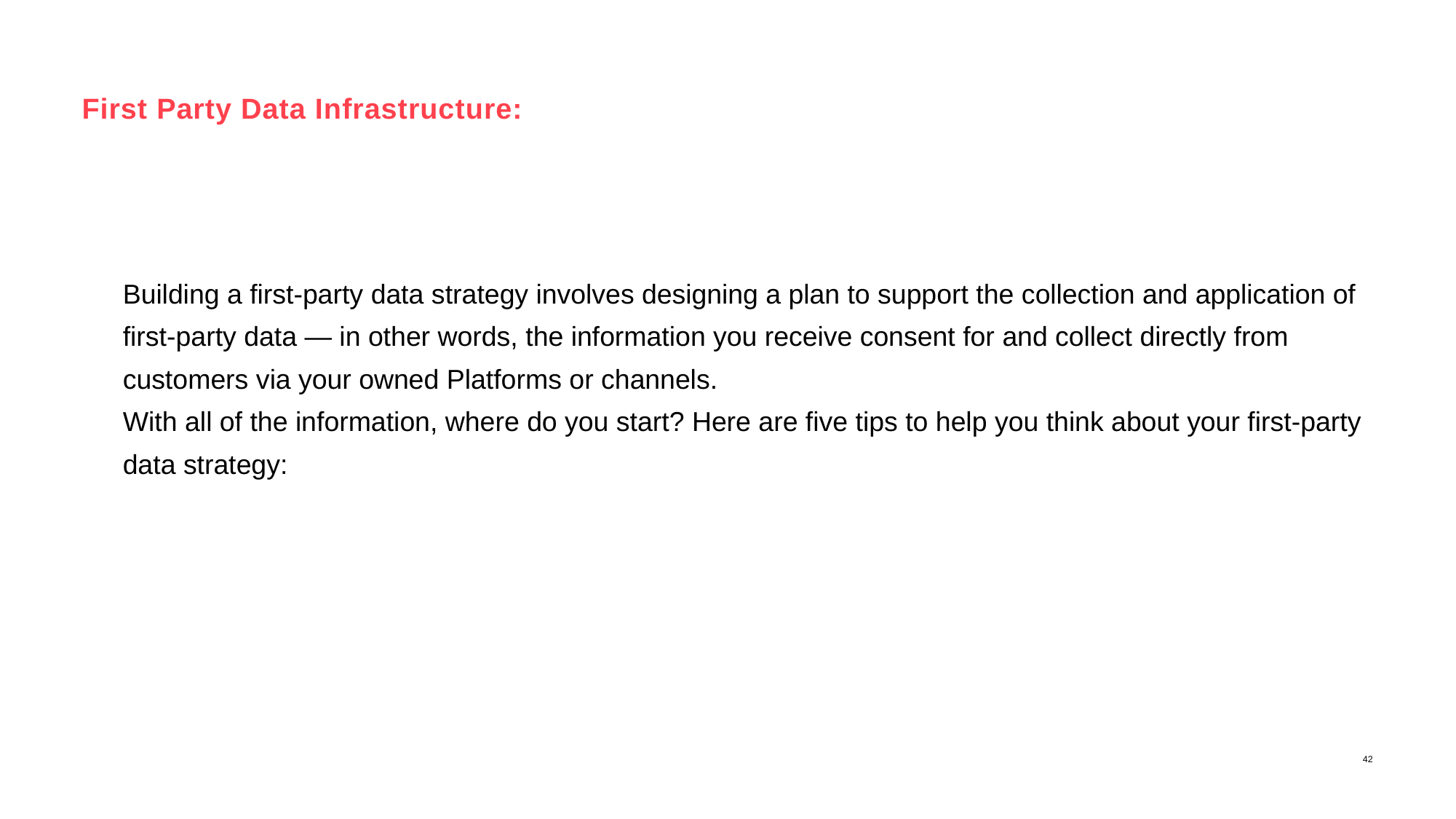

# First Party Data Infrastructure:
Building a first-party data strategy involves designing a plan to support the collection and application of first-party data — in other words, the information you receive consent for and collect directly from customers via your owned Platforms or channels.
With all of the information, where do you start? Here are five tips to help you think about your first-party data strategy: